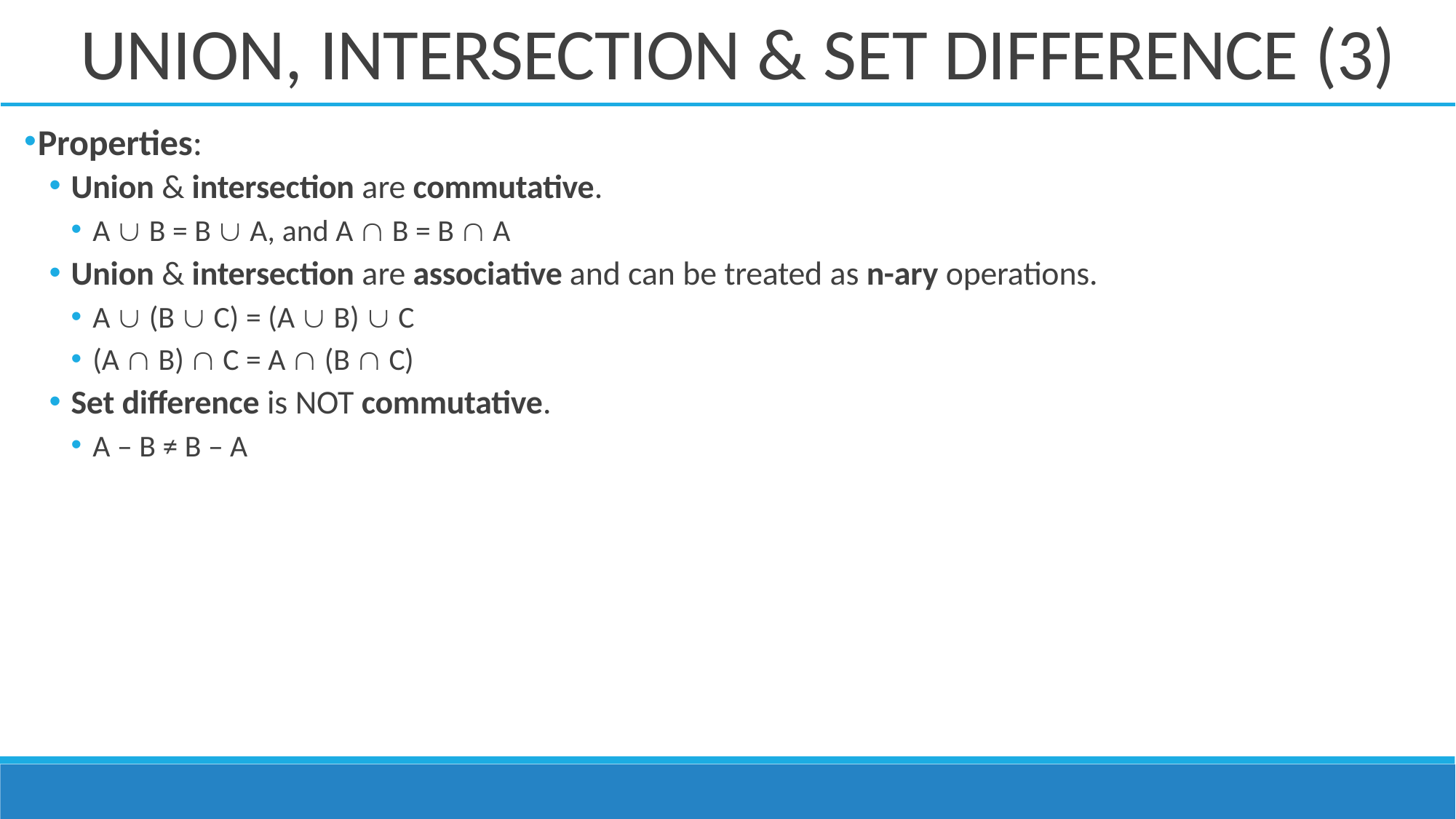

# UNION, INTERSECTION & SET DIFFERENCE (3)

Properties:
Union & intersection are commutative.
A ∪ B = B ∪ A, and A ∩ B = B ∩ A
Union & intersection are associative and can be treated as n-ary operations.
A ∪ (B ∪ C) = (A ∪ B) ∪ C
(A ∩ B) ∩ C = A ∩ (B ∩ C)
Set difference is NOT commutative.
A – B ≠ B – A